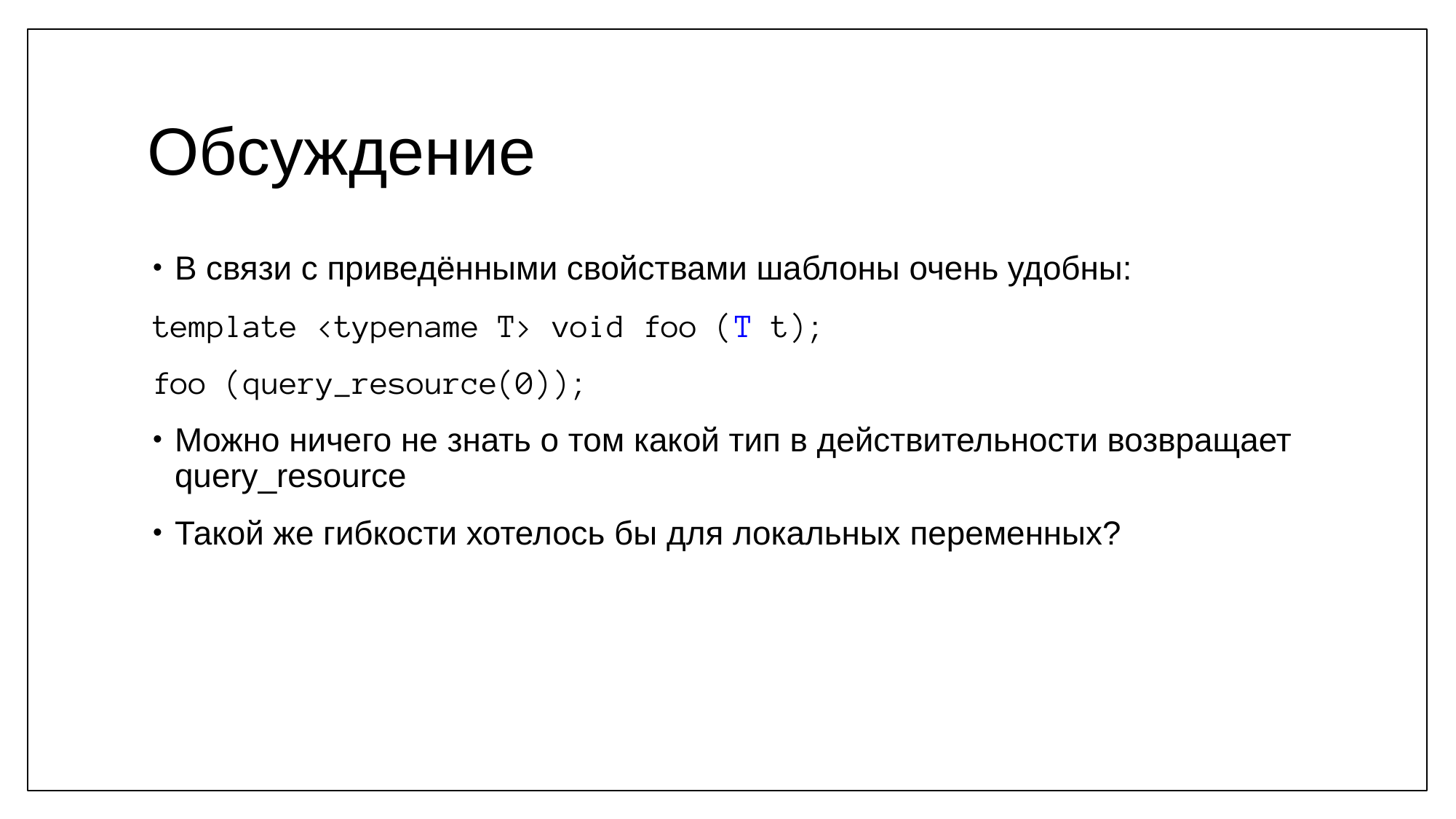

# Обсуждение
В связи с приведёнными свойствами шаблоны очень удобны:
template <typename T> void foo (T t);
foo (query_resource(0));
Можно ничего не знать о том какой тип в действительности возвращает query_resource
Такой же гибкости хотелось бы для локальных переменных?